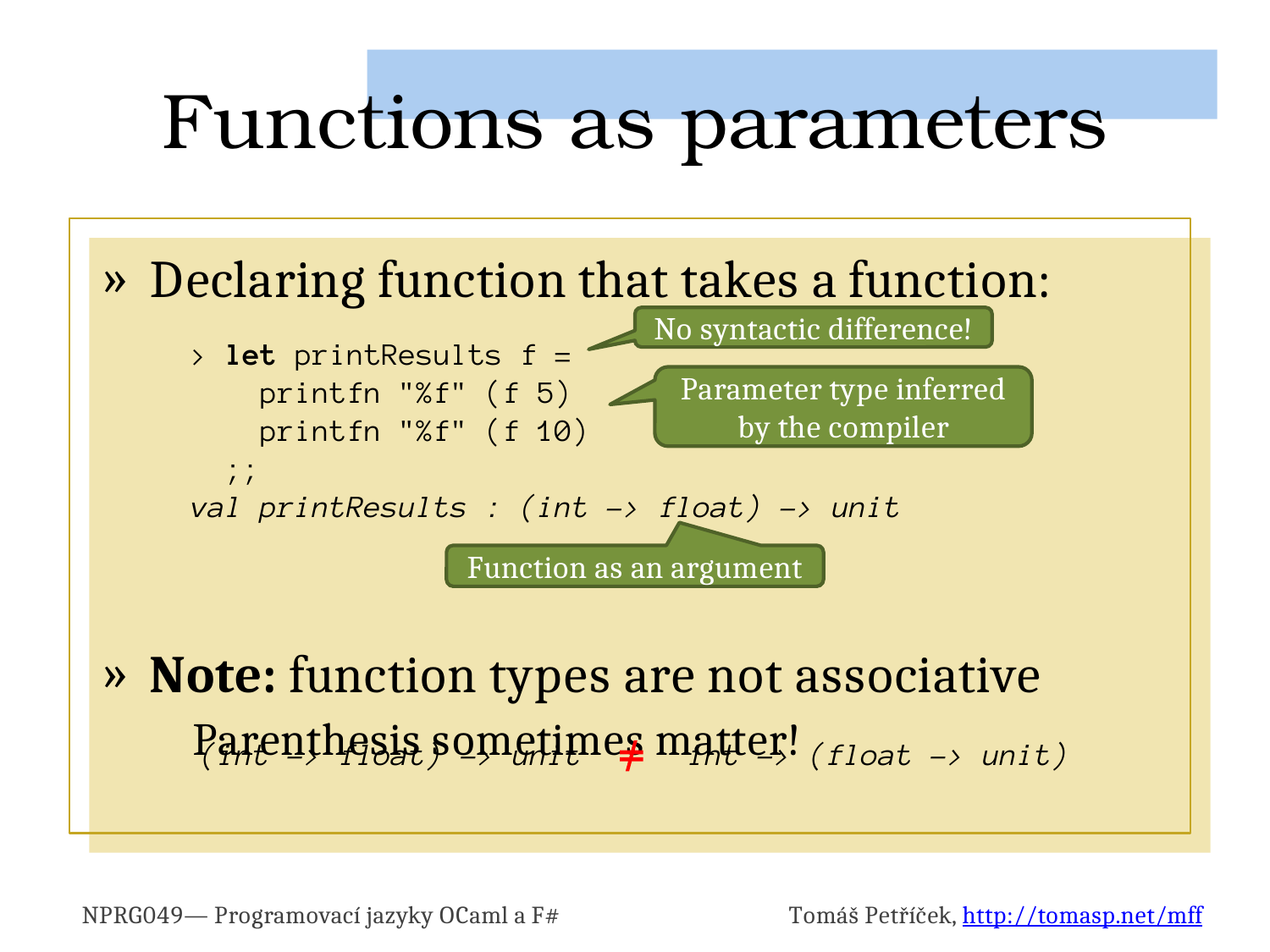

# Functions as parameters
Declaring function that takes a function:

Note: function types are not associative
Parenthesis sometimes matter!
No syntactic difference!
> let printResults f =
    printfn "%f" (f 5)
    printfn "%f" (f 10)
  ;;
val printResults : (int -> float) -> unit
Parameter type inferred by the compiler
Function as an argument
(int -> float) -> unit  ≠    int -> (float -> unit)